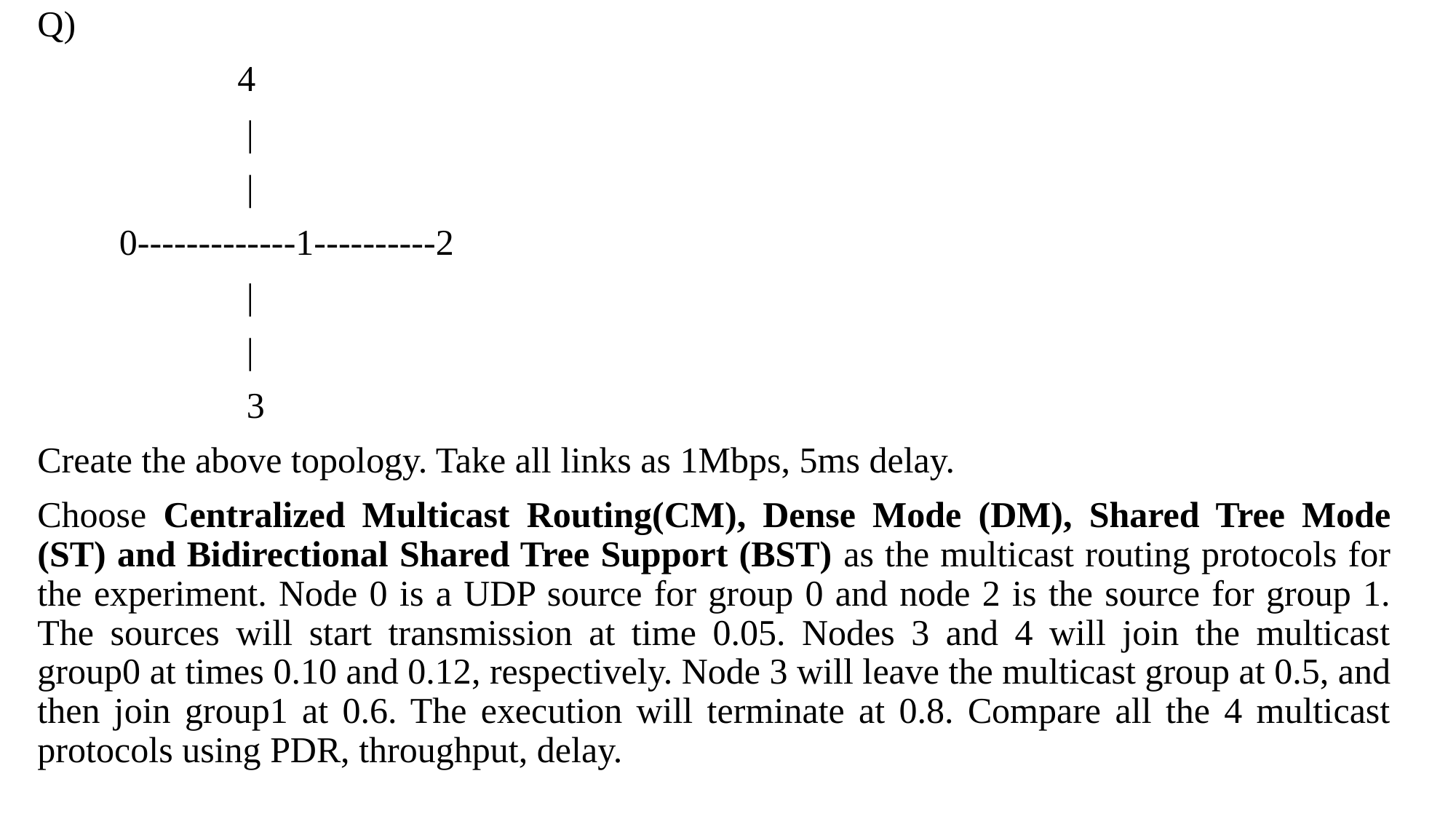

Q)
                      4
                       |
                       |
         0-------------1----------2
                       |
                       |
                       3
Create the above topology. Take all links as 1Mbps, 5ms delay.
Choose Centralized Multicast Routing(CM), Dense Mode (DM), Shared Tree Mode (ST) and Bidirectional Shared Tree Support (BST) as the multicast routing protocols for the experiment. Node 0 is a UDP source for group 0 and node 2 is the source for group 1. The sources will start transmission at time 0.05. Nodes 3 and 4 will join the multicast group0 at times 0.10 and 0.12, respectively. Node 3 will leave the multicast group at 0.5, and then join group1 at 0.6. The execution will terminate at 0.8. Compare all the 4 multicast protocols using PDR, throughput, delay.